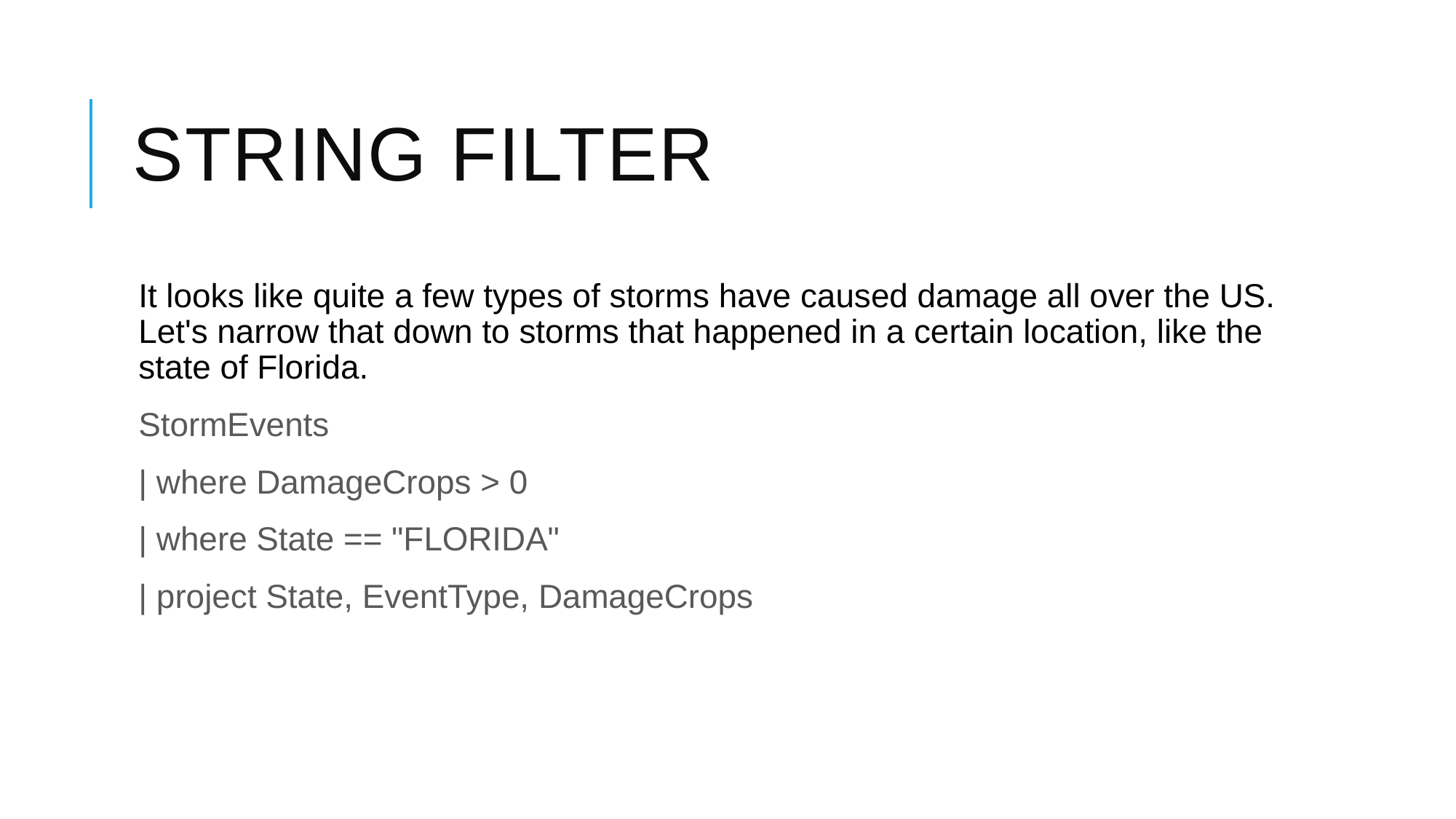

# String filter
It looks like quite a few types of storms have caused damage all over the US. Let's narrow that down to storms that happened in a certain location, like the state of Florida.
StormEvents
| where DamageCrops > 0
| where State == "FLORIDA"
| project State, EventType, DamageCrops